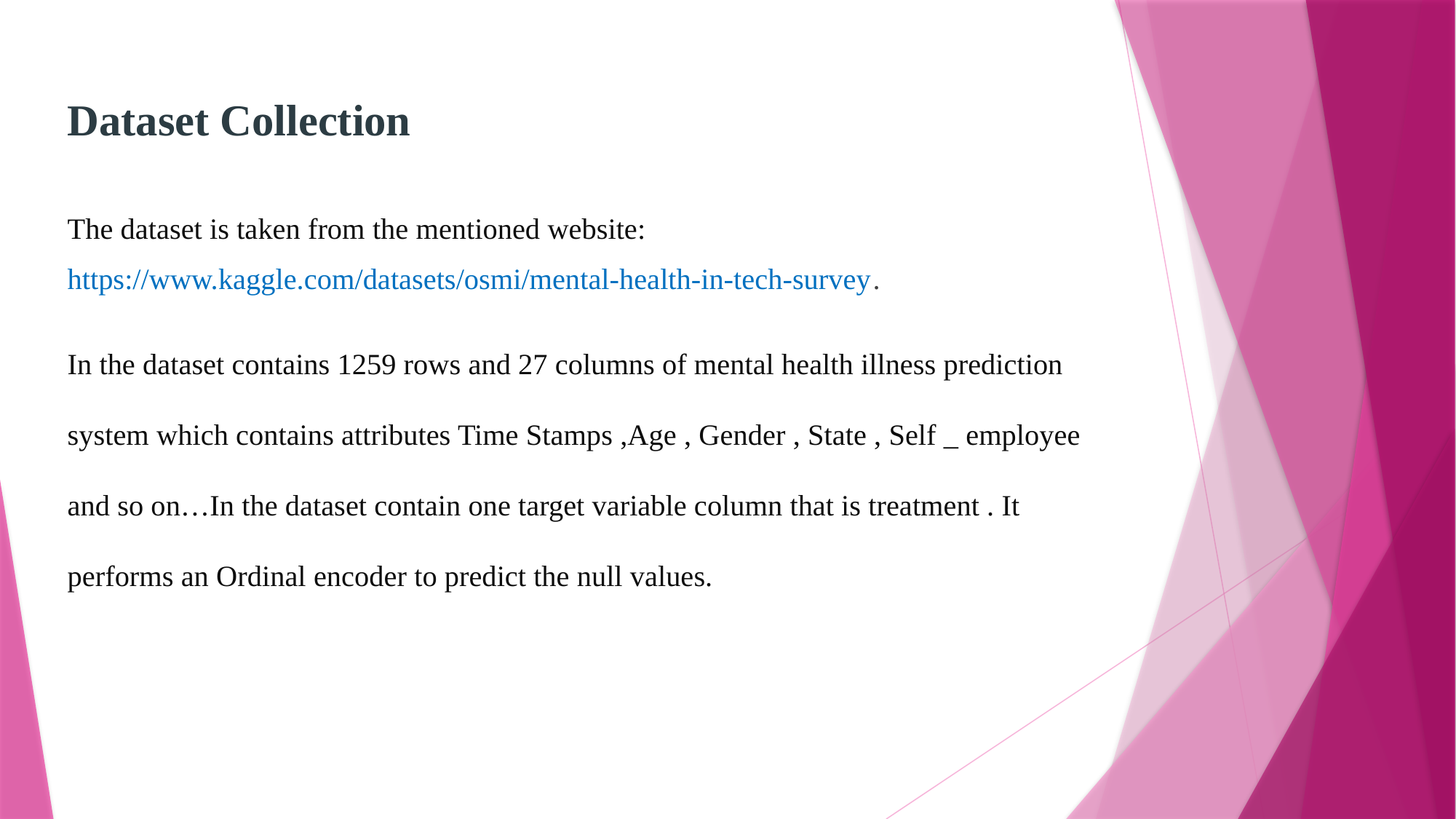

Dataset Collection

The dataset is taken from the mentioned website:
https://www.kaggle.com/datasets/osmi/mental-health-in-tech-survey.
In the dataset contains 1259 rows and 27 columns of mental health illness prediction system which contains attributes Time Stamps ,Age , Gender , State , Self _ employee and so on…In the dataset contain one target variable column that is treatment . It performs an Ordinal encoder to predict the null values.